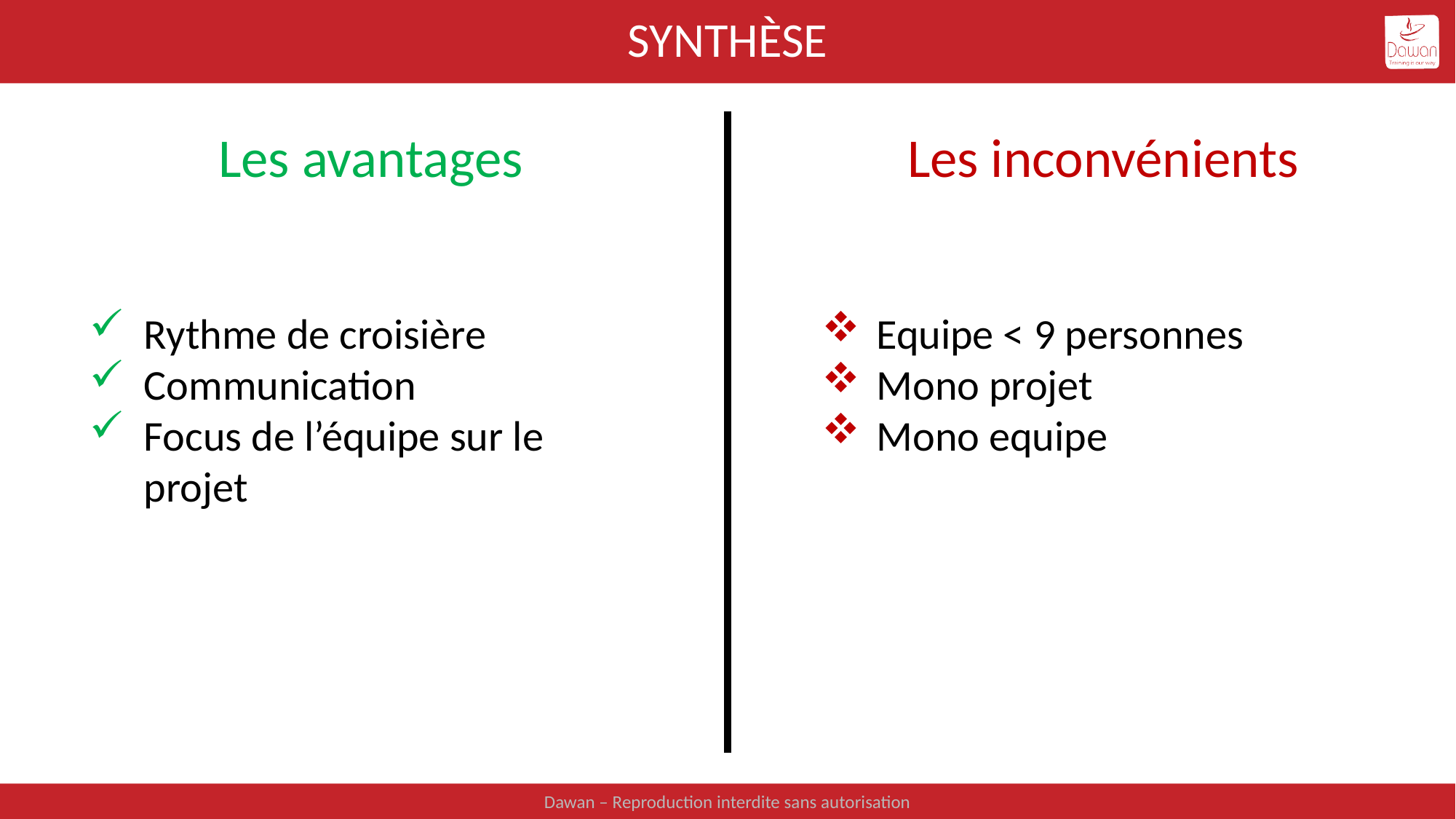

# Synthèse
Les avantages
Les inconvénients
Rythme de croisière
Communication
Focus de l’équipe sur le projet
Equipe < 9 personnes
Mono projet
Mono equipe
Dawan – Reproduction interdite sans autorisation